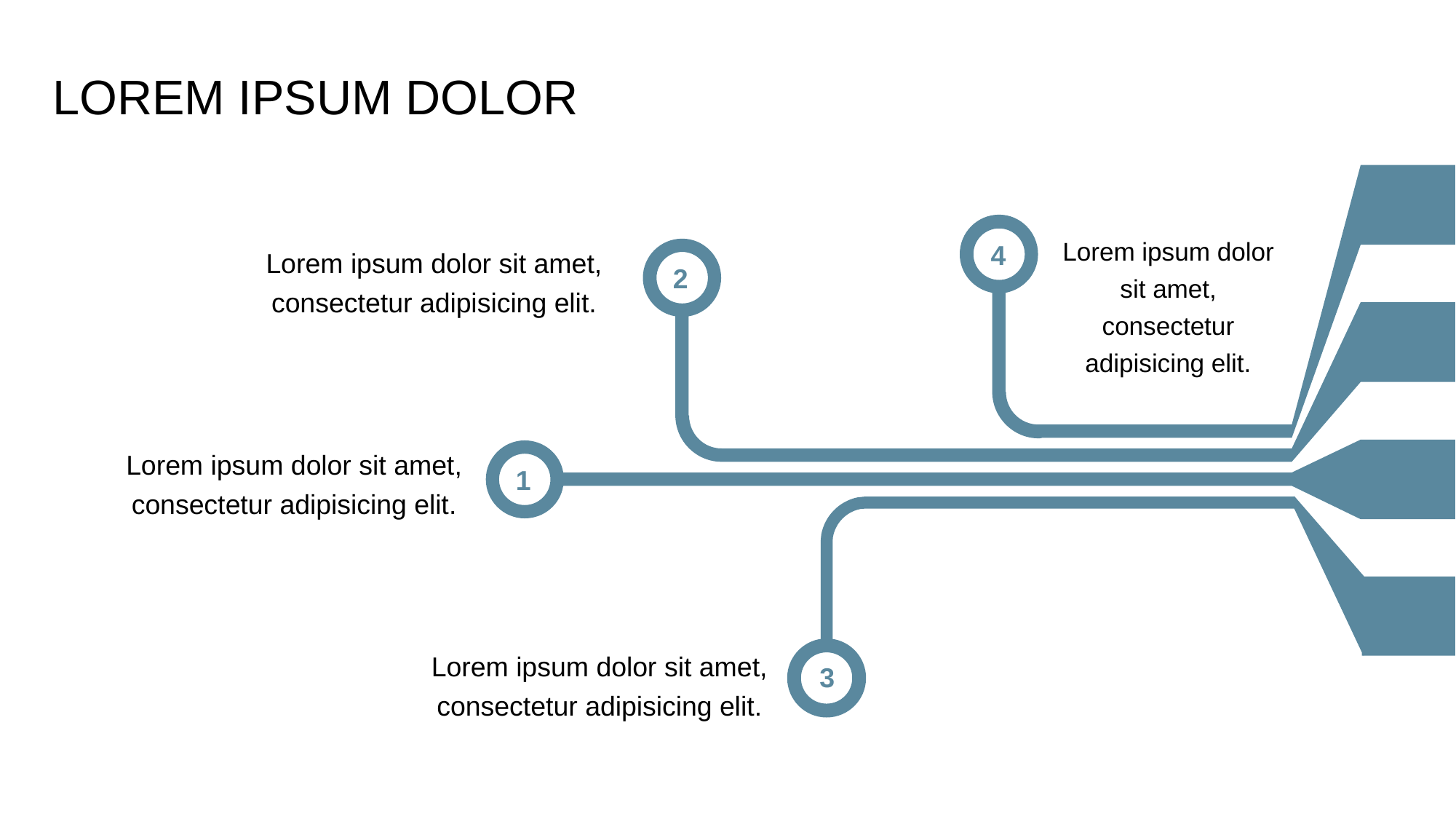

LOREM IPSUM DOLOR

Lorem ipsum dolor sit amet, consectetur adipisicing elit.
4
Lorem ipsum dolor sit amet, consectetur adipisicing elit.
2

Lorem ipsum dolor sit amet, consectetur adipisicing elit.
1

Lorem ipsum dolor sit amet, consectetur adipisicing elit.
3